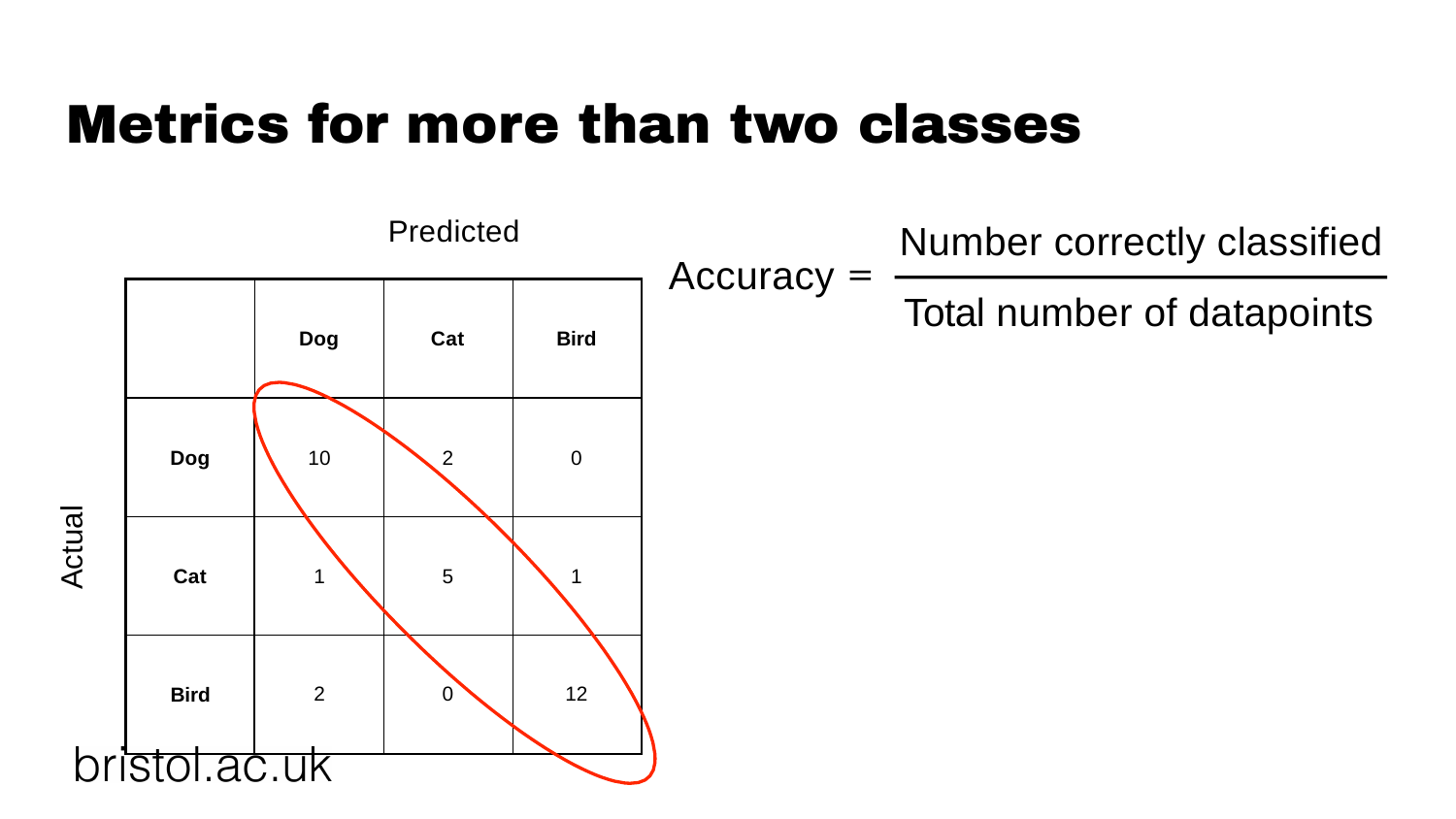

# Metrics for more than two classes
Predicted
Number correctly classified
Accuracy =

Total number of datapoints
Dog
Cat
Bird
Dog
10
2
0
Actual
1
5
1
Cat
2
0
12
Bird